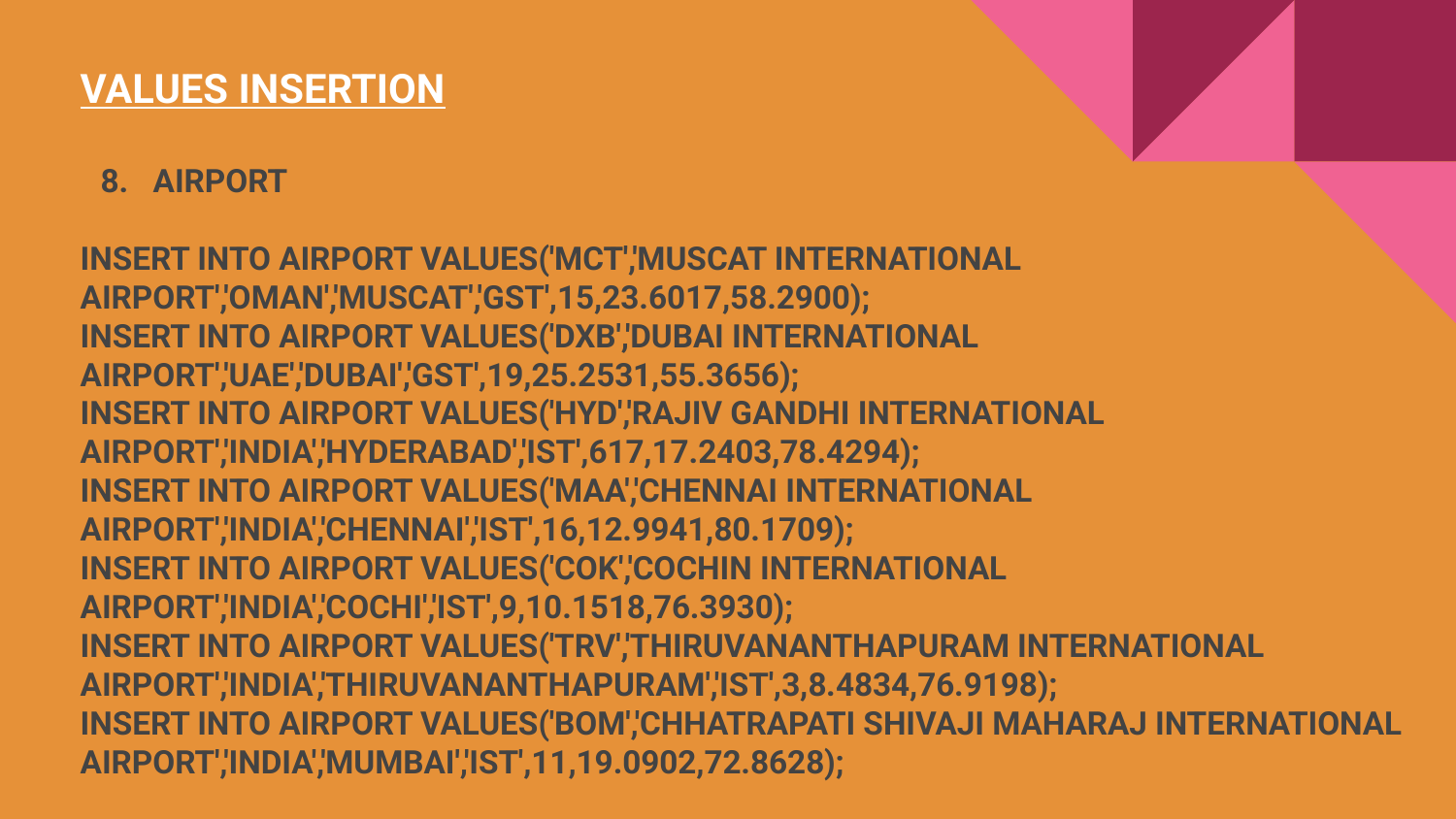

VALUES INSERTION

AIRPORT

INSERT INTO AIRPORT VALUES('MCT','MUSCAT INTERNATIONAL AIRPORT','OMAN','MUSCAT','GST',15,23.6017,58.2900);
INSERT INTO AIRPORT VALUES('DXB','DUBAI INTERNATIONAL AIRPORT','UAE','DUBAI','GST',19,25.2531,55.3656);
INSERT INTO AIRPORT VALUES('HYD','RAJIV GANDHI INTERNATIONAL AIRPORT','INDIA','HYDERABAD','IST',617,17.2403,78.4294);
INSERT INTO AIRPORT VALUES('MAA','CHENNAI INTERNATIONAL AIRPORT','INDIA','CHENNAI','IST',16,12.9941,80.1709);
INSERT INTO AIRPORT VALUES('COK','COCHIN INTERNATIONAL AIRPORT','INDIA','COCHI','IST',9,10.1518,76.3930);
INSERT INTO AIRPORT VALUES('TRV','THIRUVANANTHAPURAM INTERNATIONAL AIRPORT','INDIA','THIRUVANANTHAPURAM','IST',3,8.4834,76.9198);
INSERT INTO AIRPORT VALUES('BOM','CHHATRAPATI SHIVAJI MAHARAJ INTERNATIONAL AIRPORT','INDIA','MUMBAI','IST',11,19.0902,72.8628);